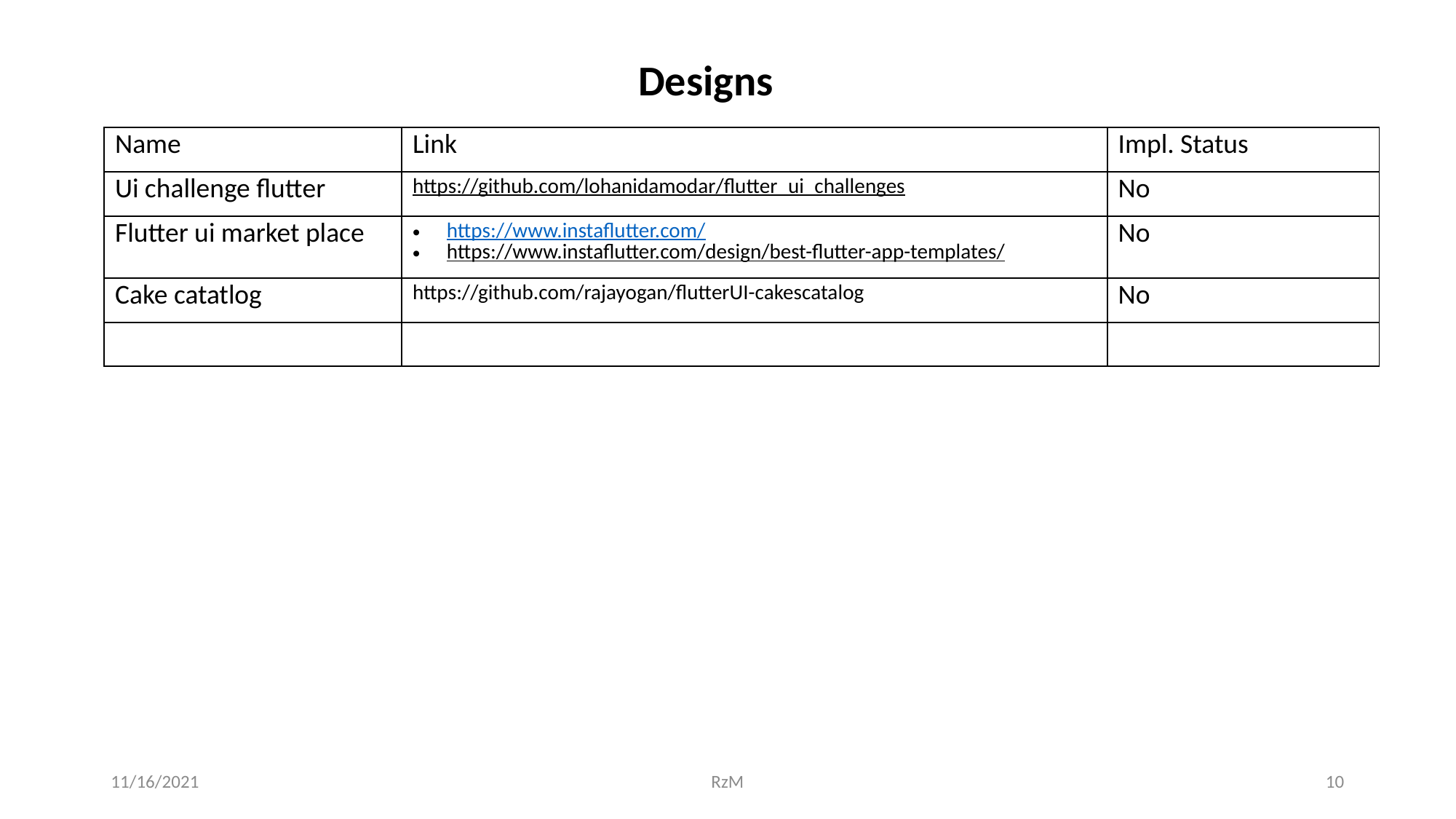

Designs
| Name | Link | Impl. Status |
| --- | --- | --- |
| Ui challenge flutter | https://github.com/lohanidamodar/flutter\_ui\_challenges | No |
| Flutter ui market place | https://www.instaflutter.com/ https://www.instaflutter.com/design/best-flutter-app-templates/ | No |
| Cake catatlog | https://github.com/rajayogan/flutterUI-cakescatalog | No |
|  |  |  |
11/16/2021
RzM
10